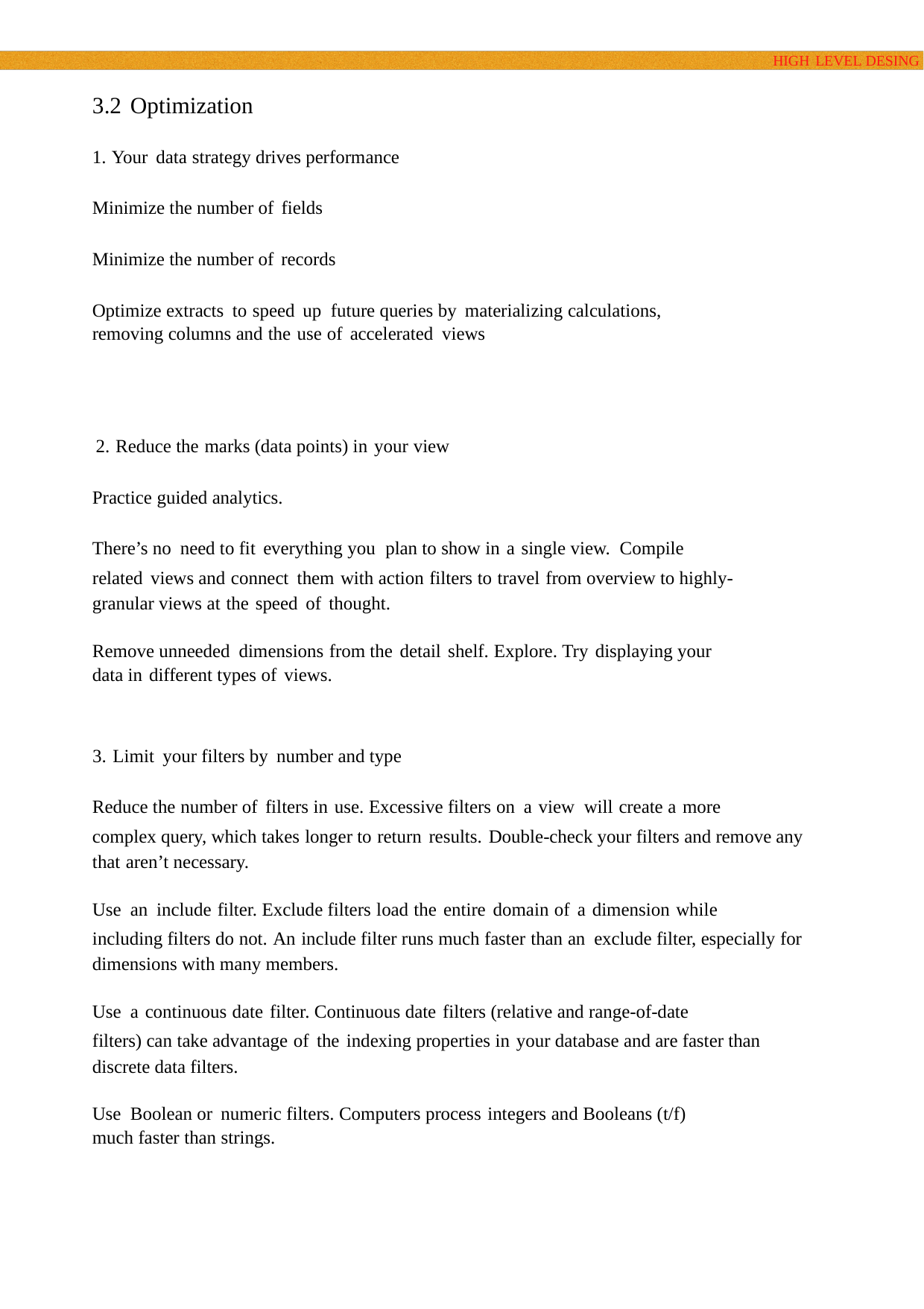

3.2 Optimization
1. Your data strategy drives performance
Minimize the number of fields

HIGH LEVEL DESING
Minimize the number of records
Optimize extracts to speed up future queries by materializing calculations,
removing columns and the use of accelerated views
2. Reduce the marks (data points) in your view
Practice guided analytics.
There’s no need to fit everything you  plan to show in a single view.  Compile
related views and connect them with action filters to travel from overview to highly-granular views at the speed of thought.
Remove unneeded dimensions from the detail shelf. Explore. Try displaying your
data in different types of views.
3. Limit your filters by number and type
Reduce the number of filters in use. Excessive filters on a view will create a more
complex query, which takes longer to return results. Double-check your filters and remove any  that aren’t necessary.
Use an include filter. Exclude filters load the entire domain of a dimension while
including filters do not. An include filter runs much faster than an exclude filter, especially for dimensions with many members.
Use a continuous date filter. Continuous date filters (relative and range-of-date
filters) can take advantage of the indexing properties in your database and are faster than discrete data filters.
Use Boolean or numeric filters. Computers process integers and Booleans (t/f)
much faster than strings.